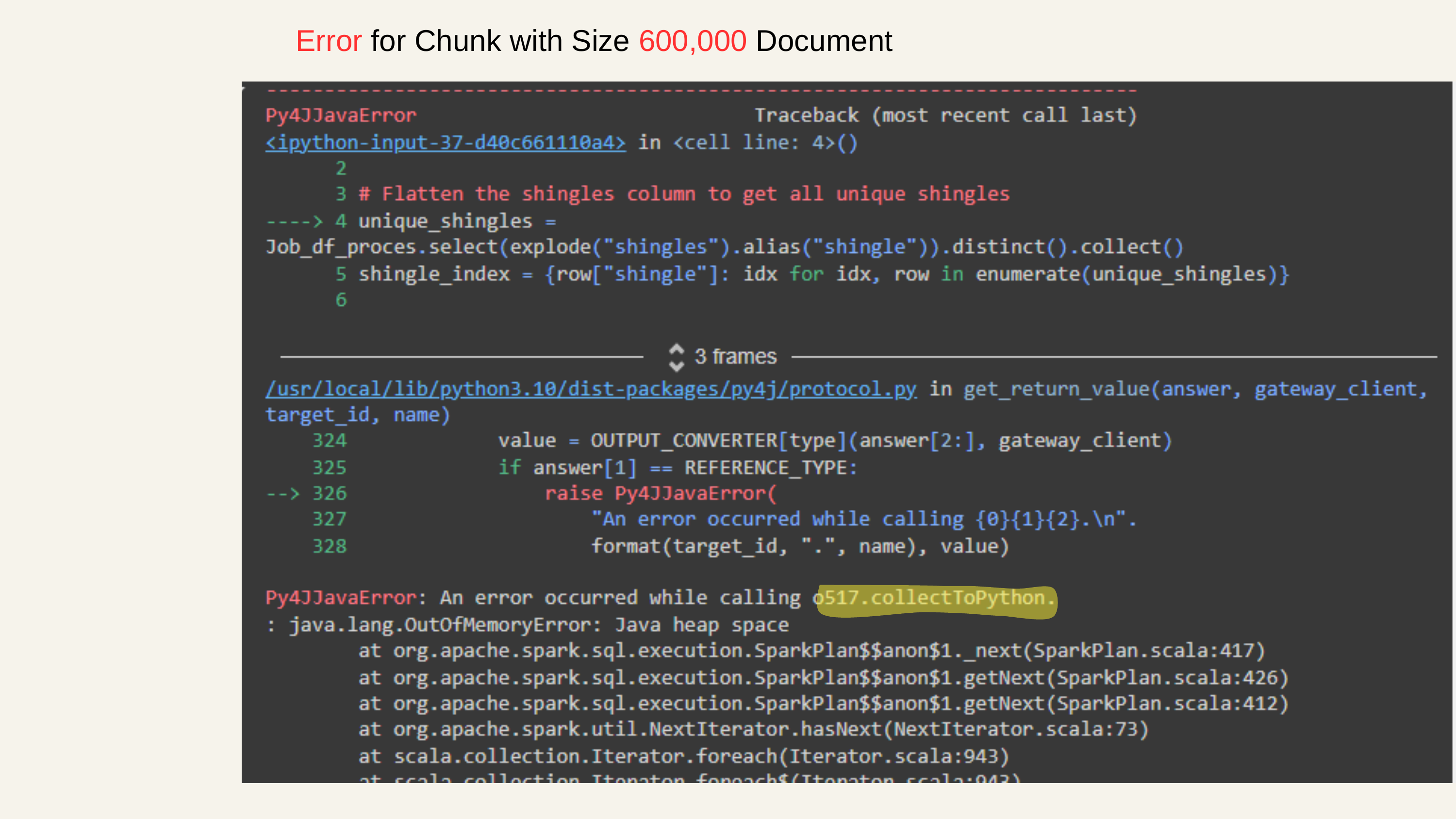

Error for Chunk with Size 600,000 Document